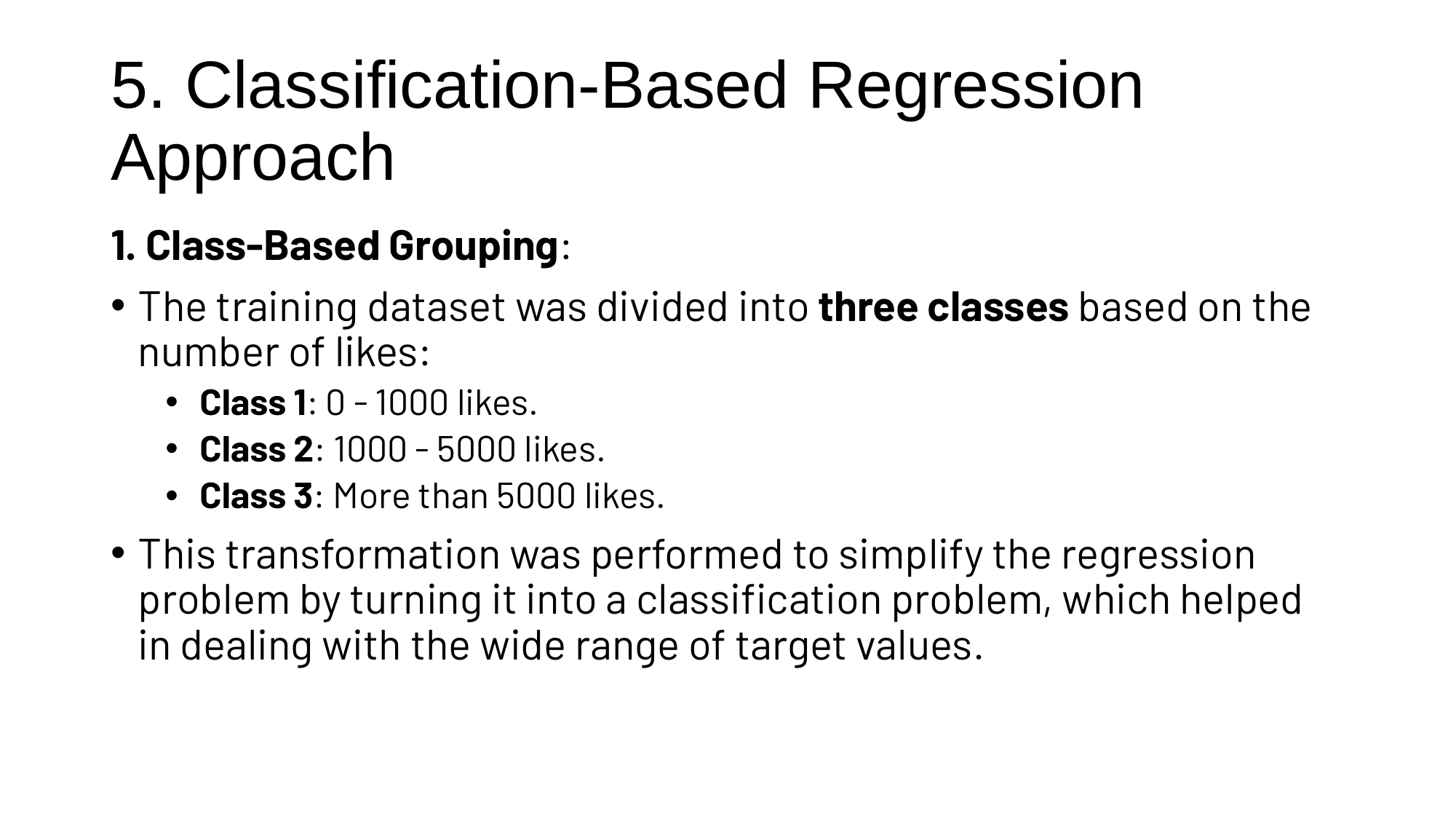

# 5. Classification-Based Regression Approach
1. Class-Based Grouping:
The training dataset was divided into three classes based on the number of likes:
Class 1: 0 - 1000 likes.
Class 2: 1000 - 5000 likes.
Class 3: More than 5000 likes.
This transformation was performed to simplify the regression problem by turning it into a classification problem, which helped in dealing with the wide range of target values.